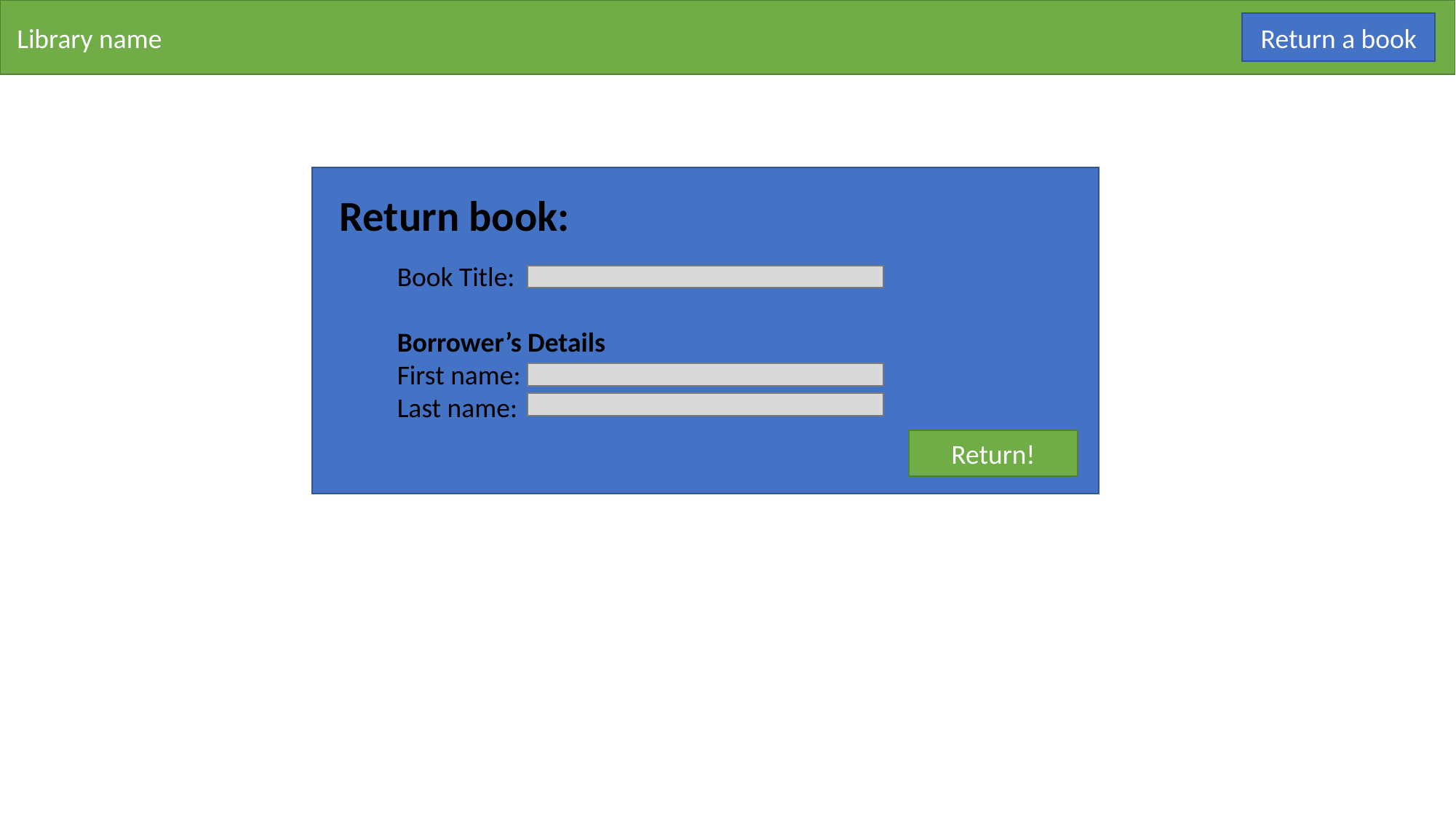

Library name
Return a book

Return book:
Book Title:

Borrower’s Details
First name:
Last name:

Return!